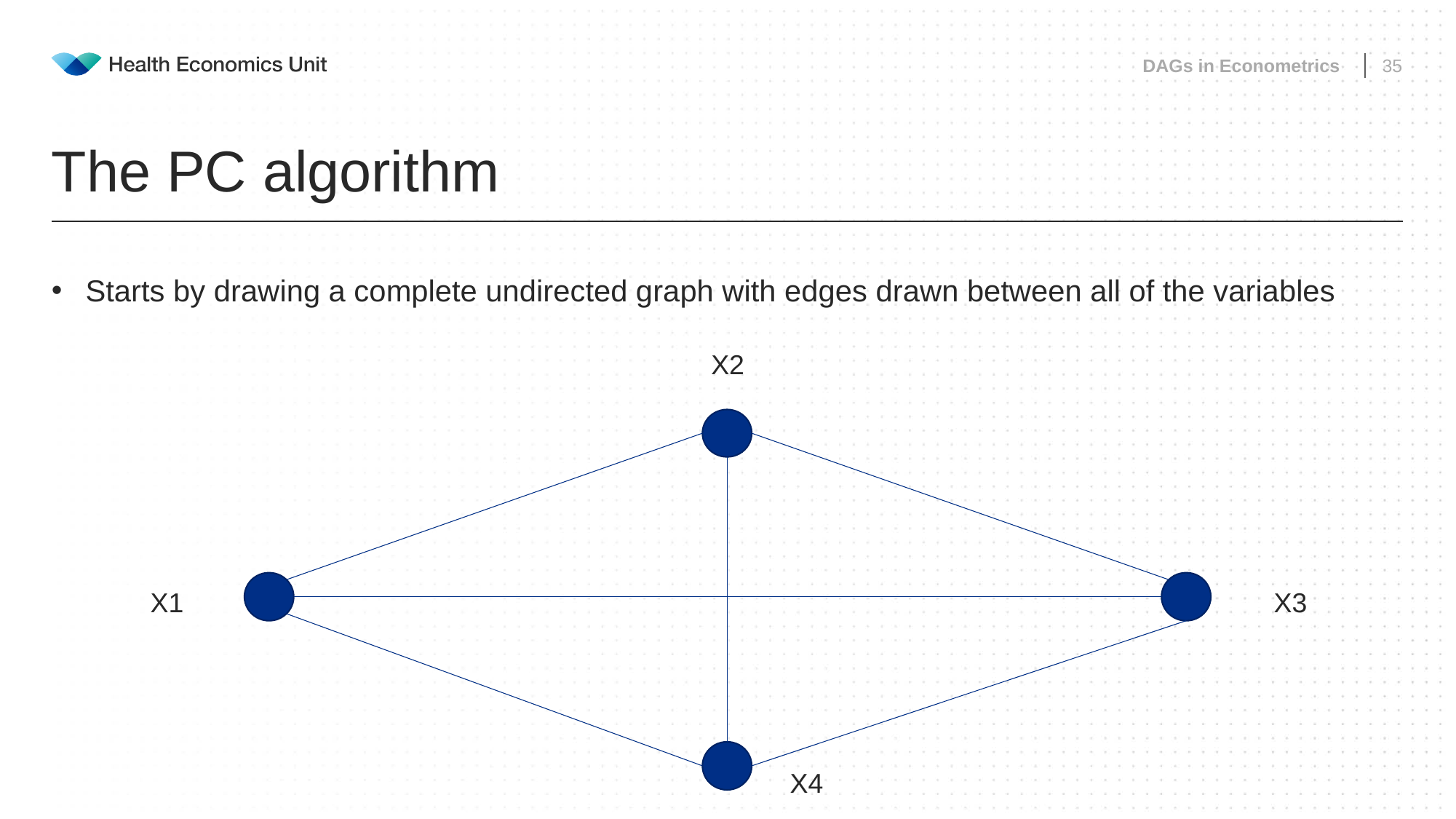

DAGs in Econometrics
35
# The PC algorithm
Starts by drawing a complete undirected graph with edges drawn between all of the variables
X2

X1
X3

X4